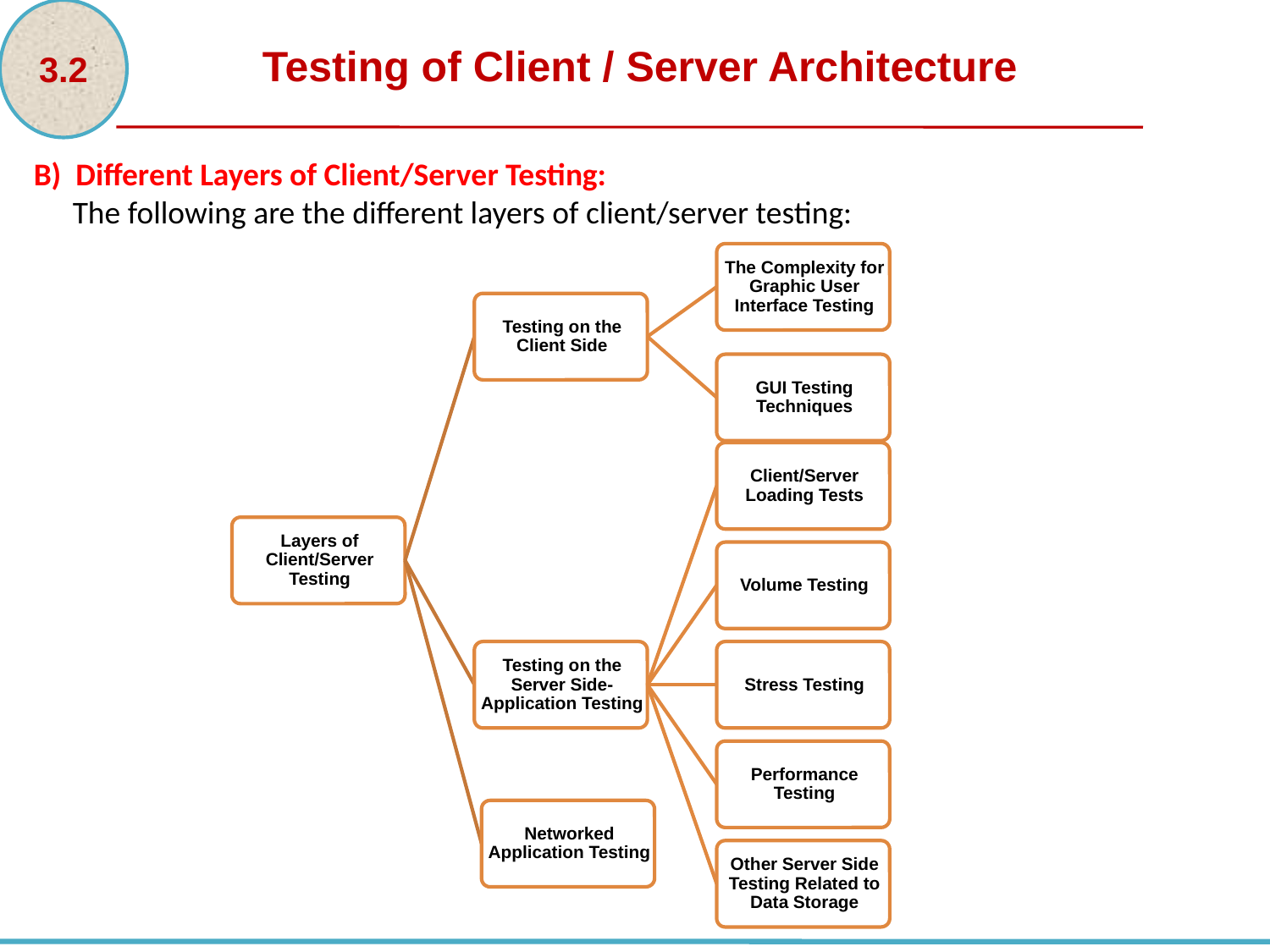

3.2
Testing of Client / Server Architecture
B)  Different Layers of Client/Server Testing:
The following are the different layers of client/server testing:
Layers of Client/Server Testing

Testing on the Client Side

The Complexity for Graphic User Interface Testing

GUI Testing Techniques

Testing on the Server Side-Application Testing

Client/Server Loading Tests

Volume Testing

Stress Testing

Performance Testing

Other Server Side Testing Related to Data Storage

Networked Application Testing